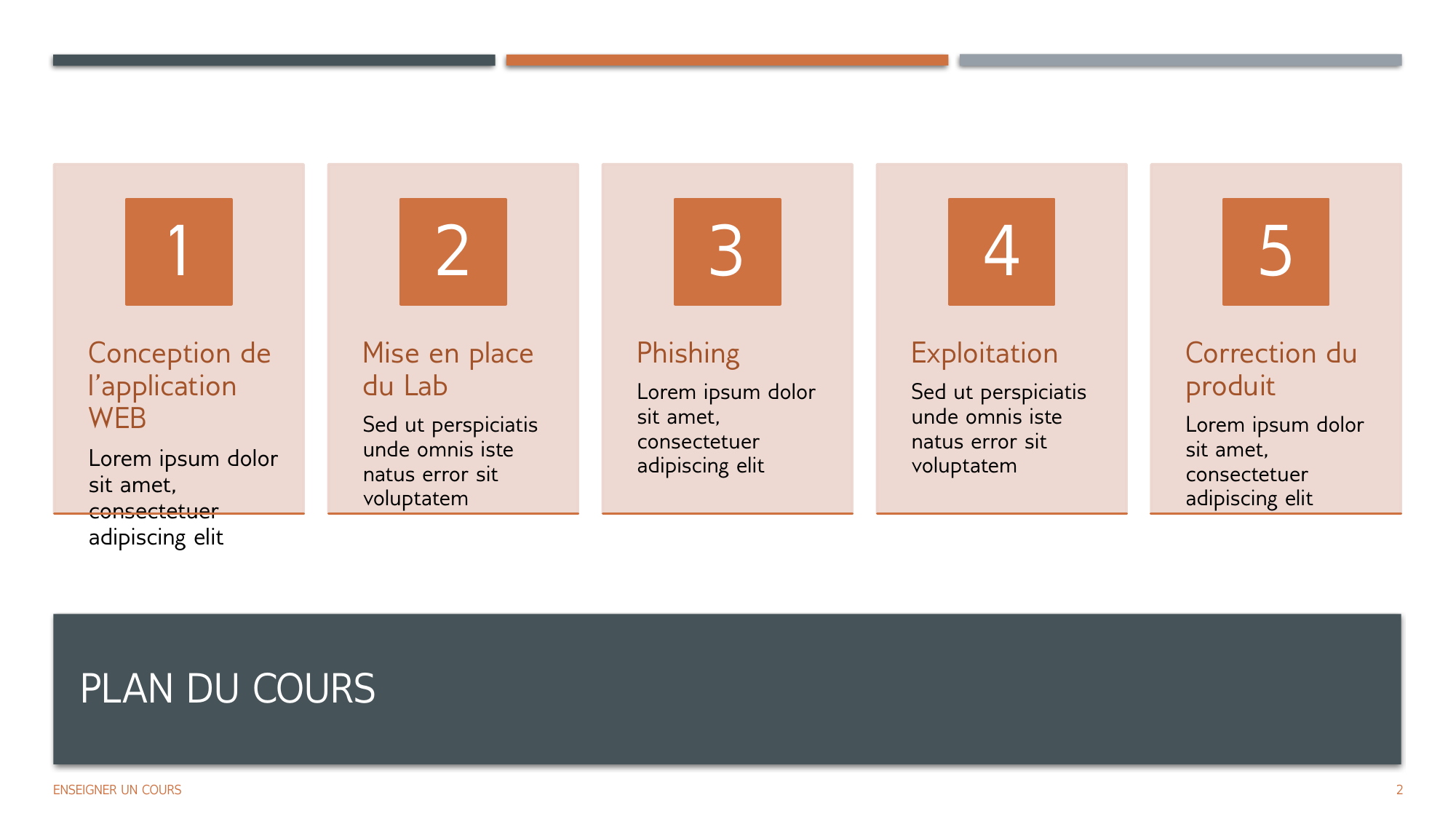

Conception de l’application WEB
Lorem ipsum dolor sit amet, consectetuer adipiscing elit
1
Mise en place du Lab
Sed ut perspiciatis unde omnis iste natus error sit voluptatem
2
Phishing
Lorem ipsum dolor sit amet, consectetuer adipiscing elit
3
Exploitation
Sed ut perspiciatis unde omnis iste natus error sit voluptatem
4
Correction du produit
Lorem ipsum dolor sit amet, consectetuer adipiscing elit
5

# Plan du cours
Enseigner un cours
2